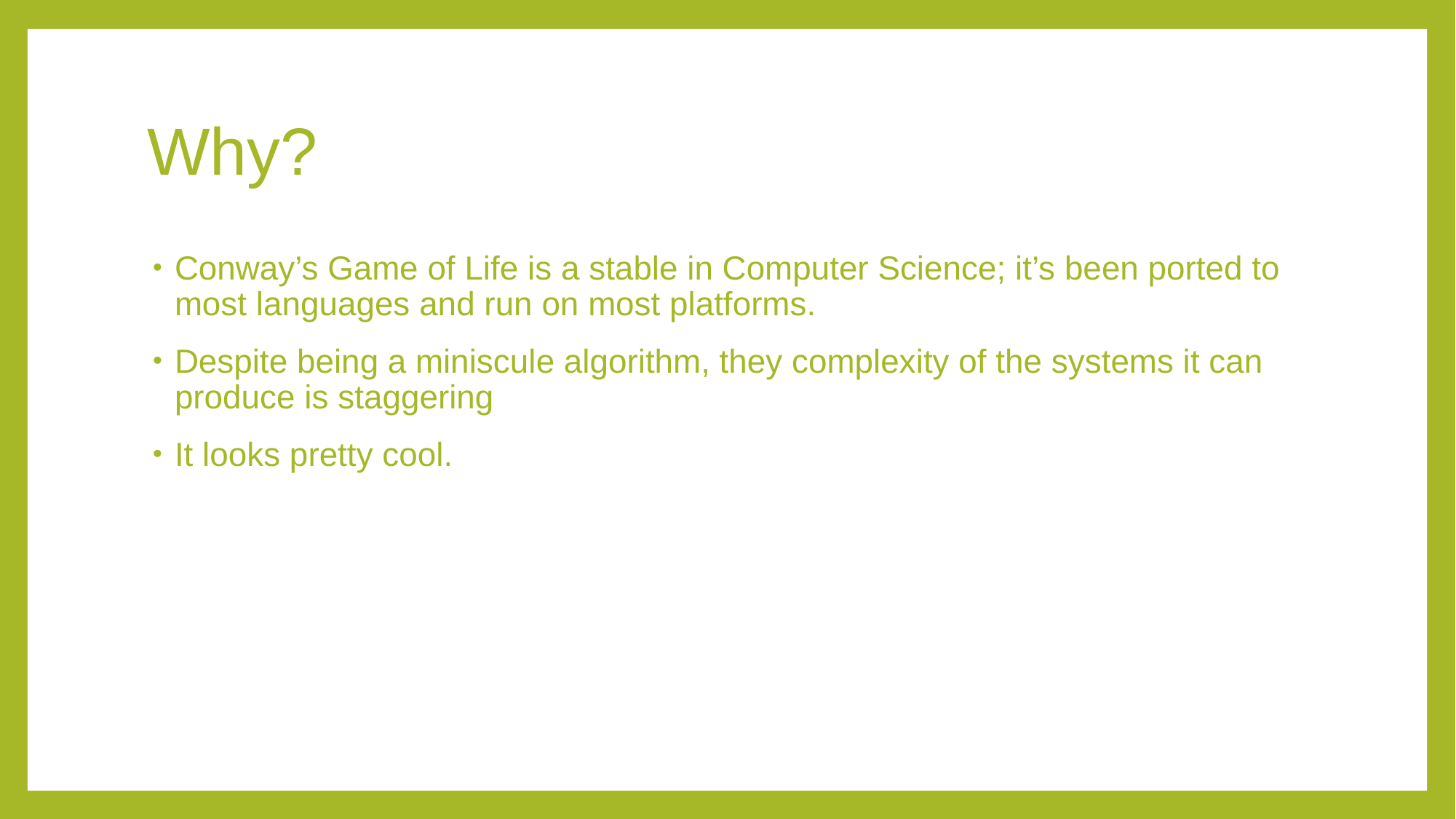

# Why?
Conway’s Game of Life is a stable in Computer Science; it’s been ported to most languages and run on most platforms.
Despite being a miniscule algorithm, they complexity of the systems it can produce is staggering
It looks pretty cool.